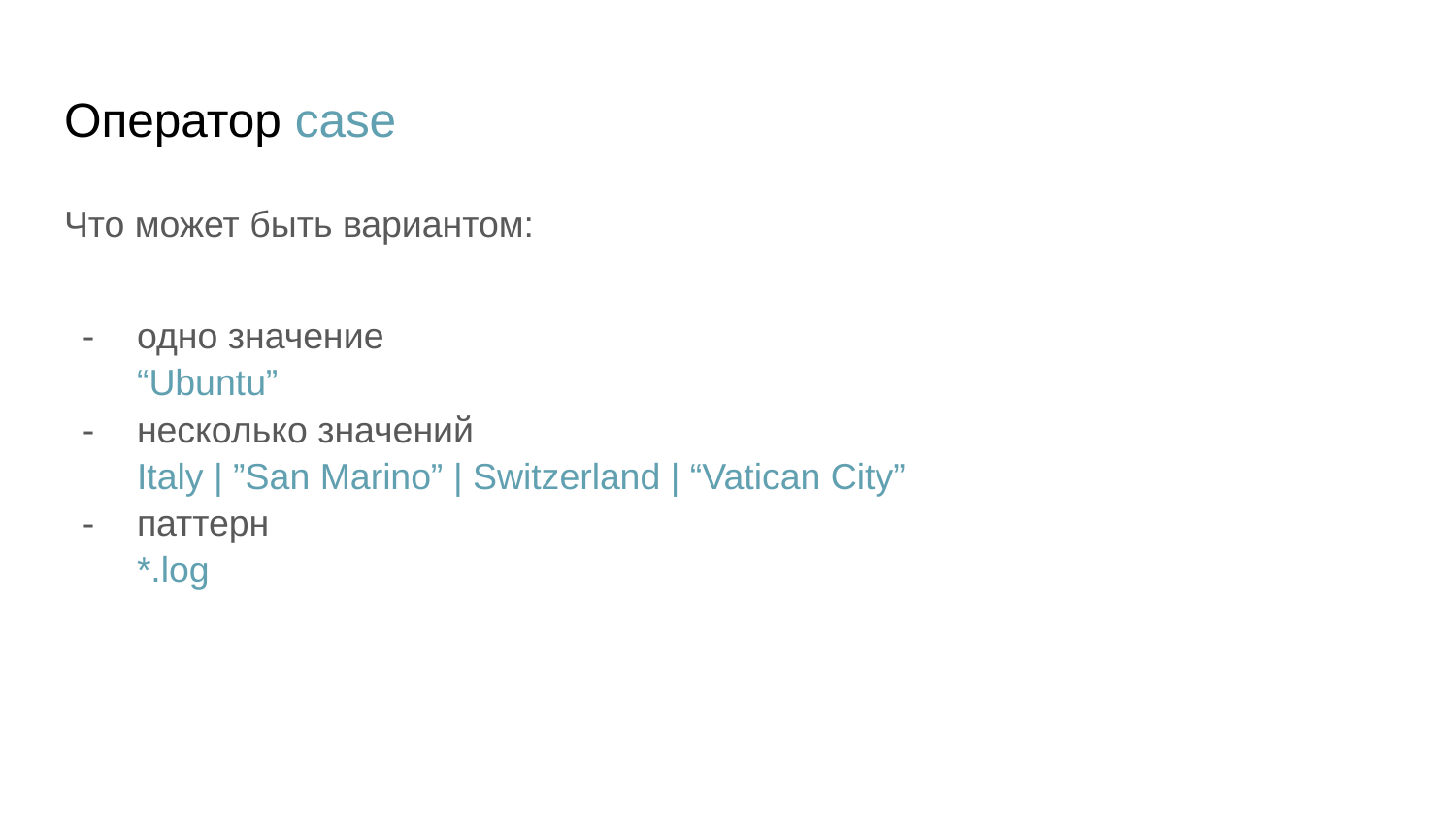

# Оператор case

Что может быть вариантом:
одно значение
“Ubuntu”
несколько значений
Italy | ”San Marino” | Switzerland | “Vatican City”
паттерн
*.log